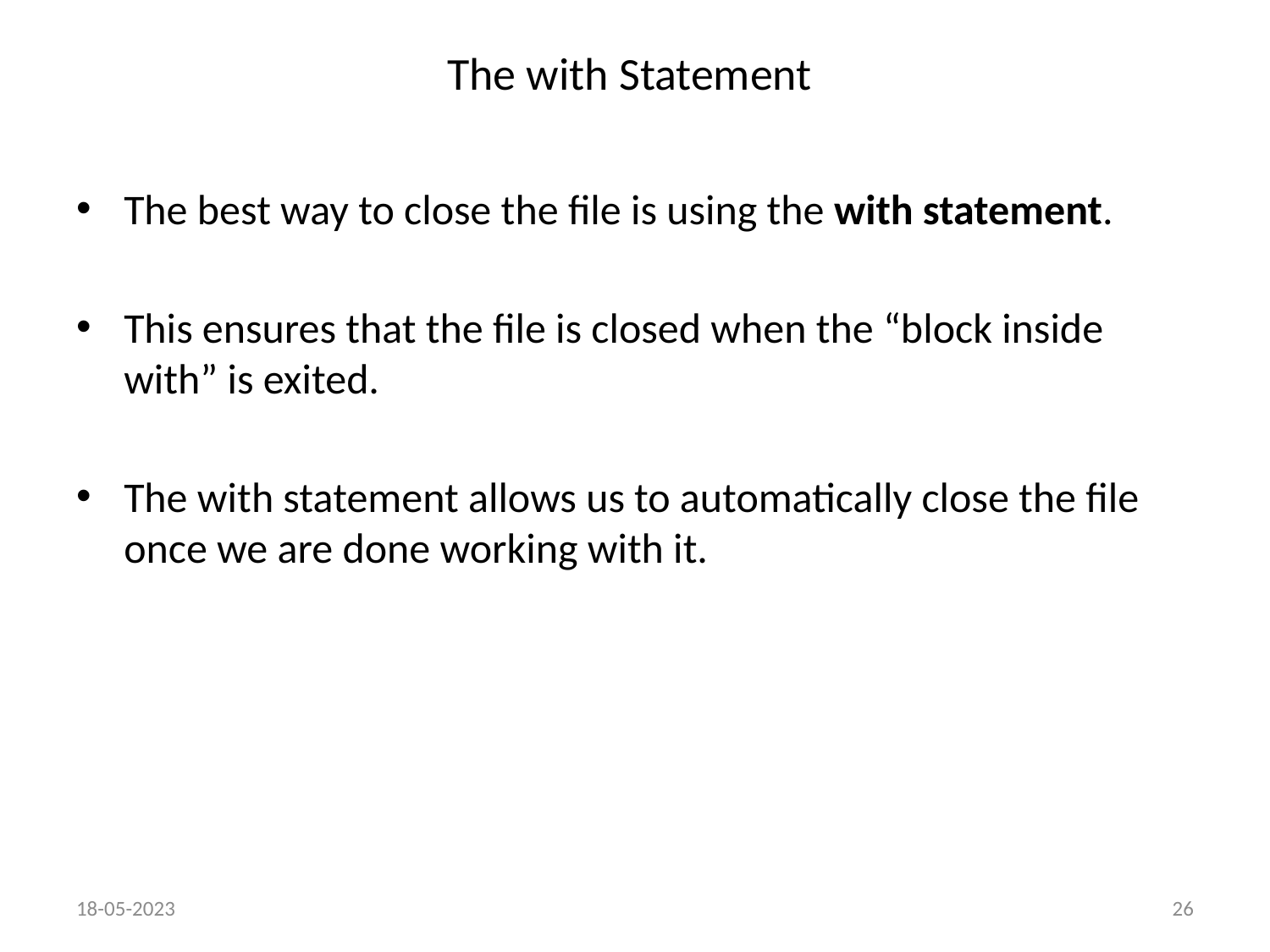

# The with Statement
The best way to close the file is using the with statement.

This ensures that the file is closed when the “block inside with” is exited.

The with statement allows us to automatically close the file once we are done working with it.

18-05-2023

26